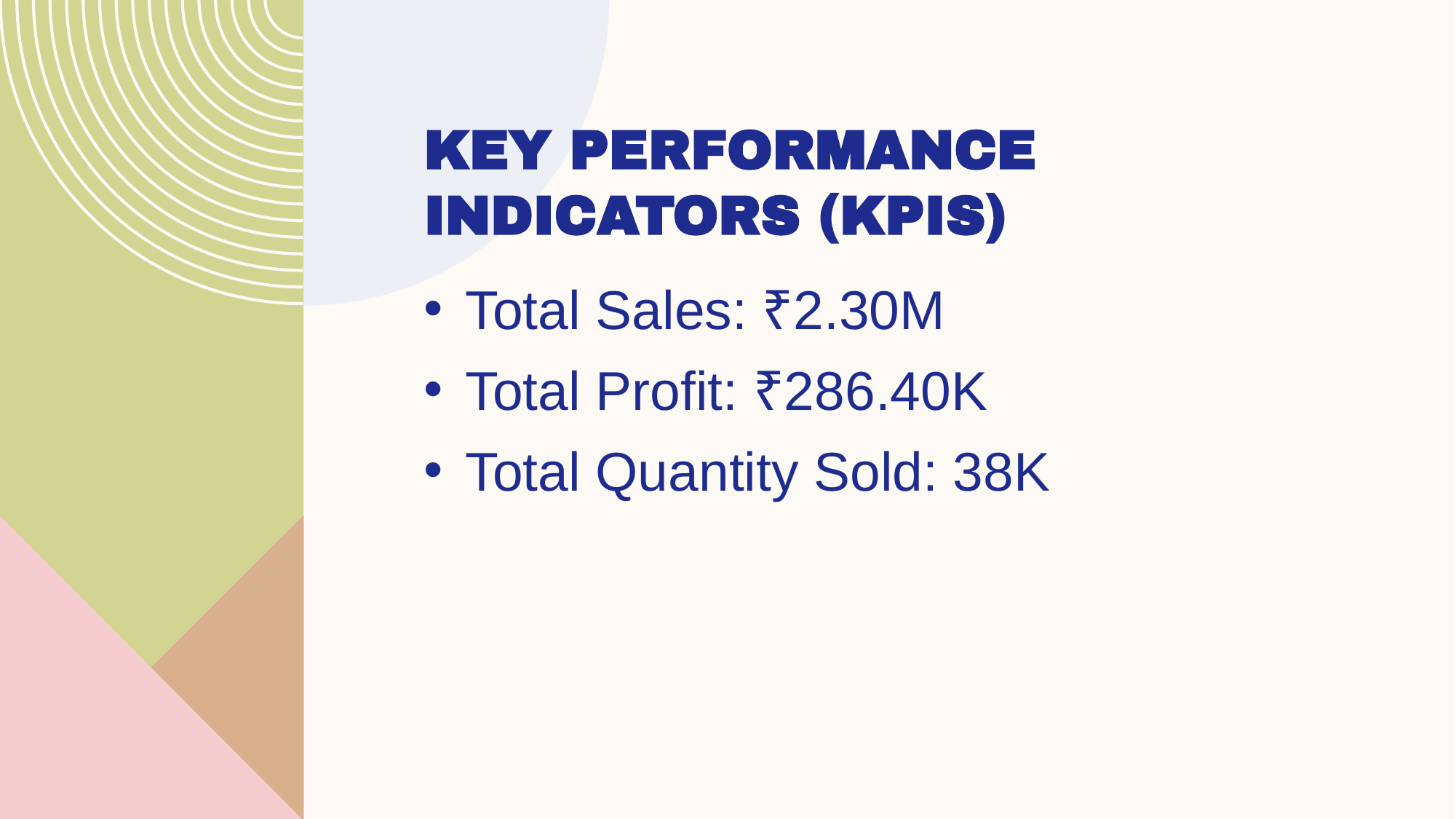

# Key Performance Indicators (KPIs)
Total Sales: ₹2.30M
Total Profit: ₹286.40K
Total Quantity Sold: 38K